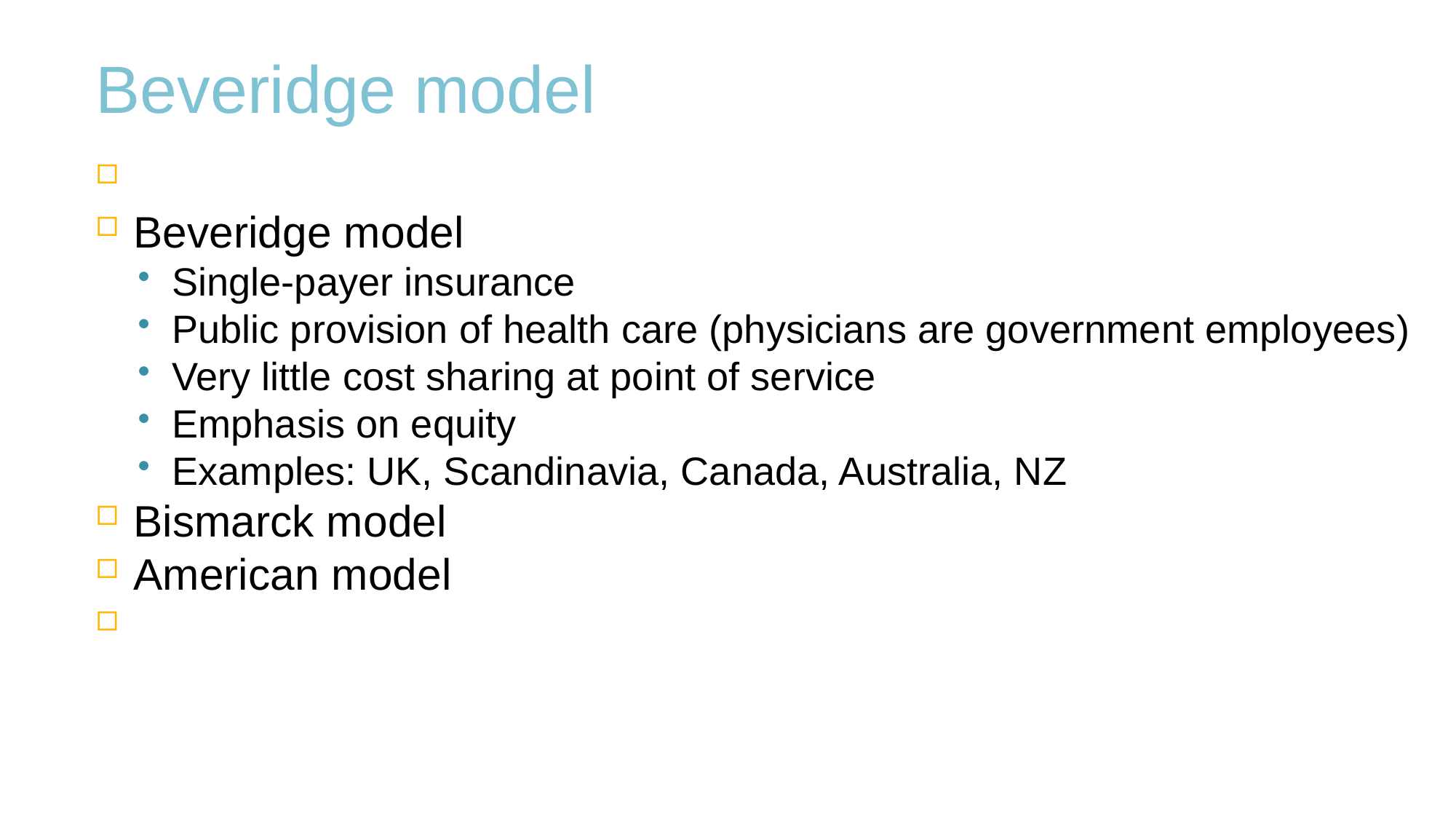

Beveridge model

Beveridge model
Single-payer insurance
Public provision of health care (physicians are government employees)
Very little cost sharing at point of service
Emphasis on equity
Examples: UK, Scandinavia, Canada, Australia, NZ
Bismarck model
American model